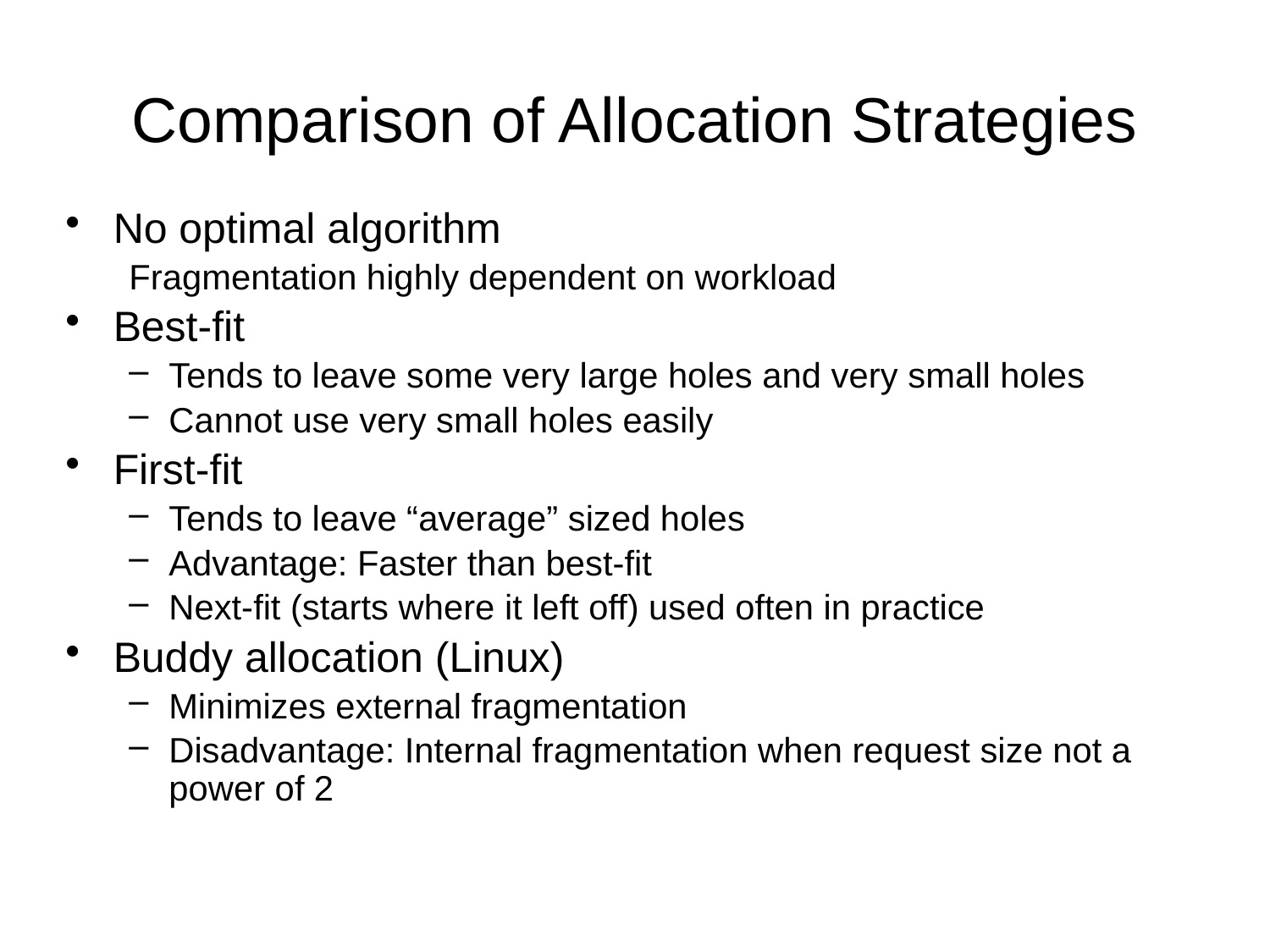

# Comparison of Allocation Strategies
No optimal algorithm
Fragmentation highly dependent on workload
Best-fit
Tends to leave some very large holes and very small holes
Cannot use very small holes easily
First-fit
Tends to leave “average” sized holes
Advantage: Faster than best-fit
Next-fit (starts where it left off) used often in practice
Buddy allocation (Linux)
Minimizes external fragmentation
Disadvantage: Internal fragmentation when request size not a power of 2